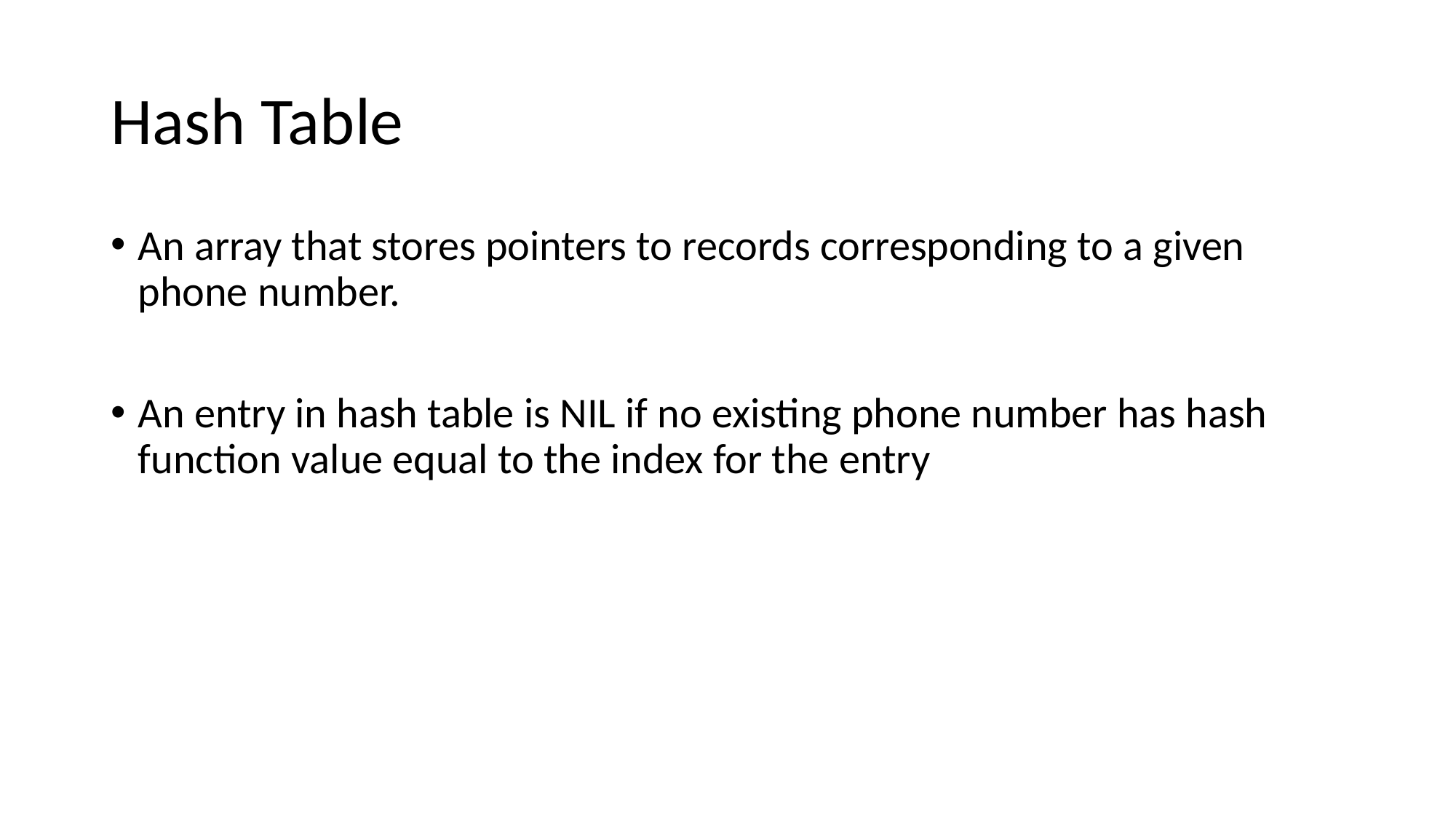

# Hash Table
An array that stores pointers to records corresponding to a given phone number.

An entry in hash table is NIL if no existing phone number has hash function value equal to the index for the entry